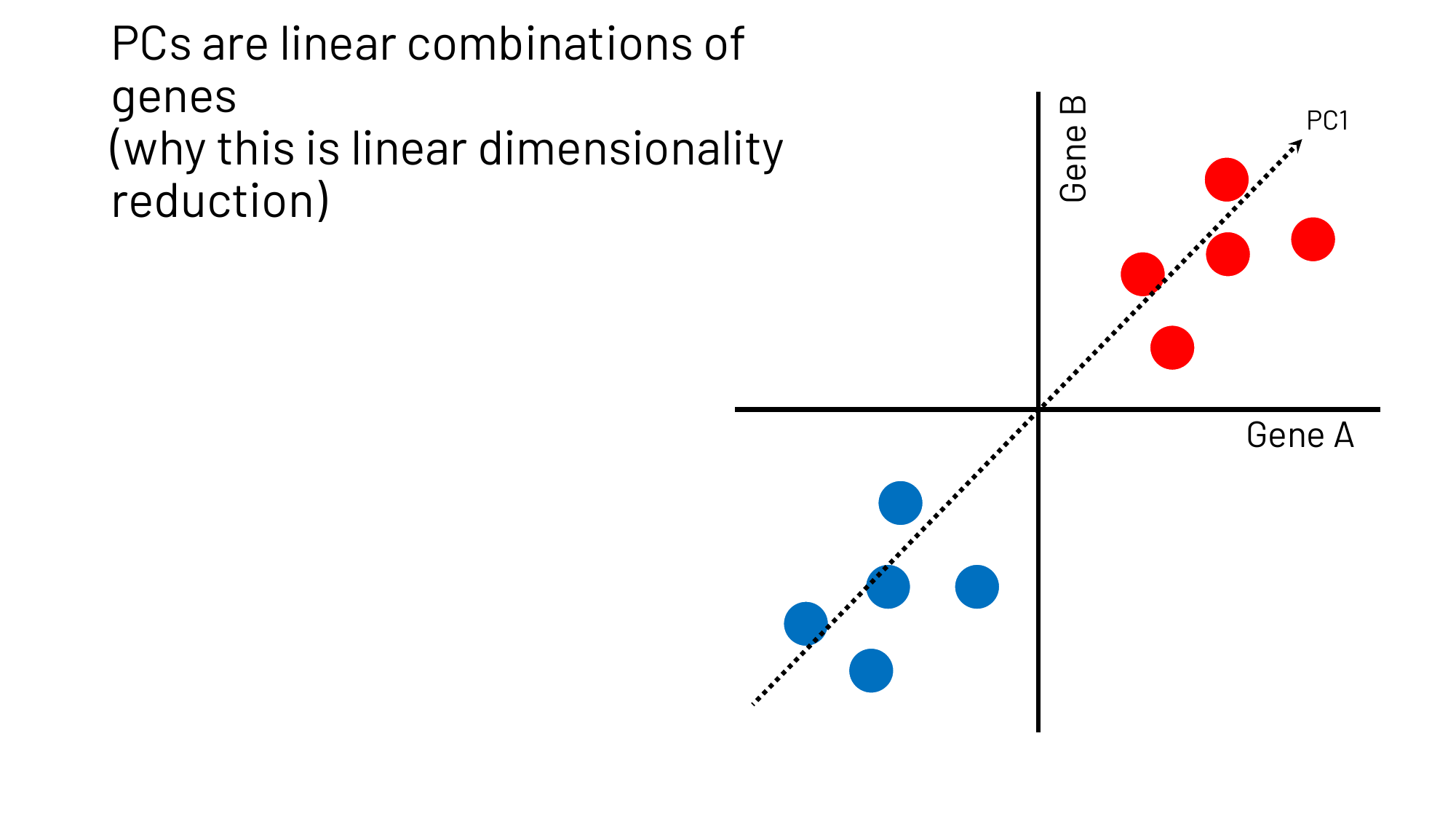

# PCs are linear combinations of genes (why this is linear dimensionality reduction)
PC1
Gene B

Gene A